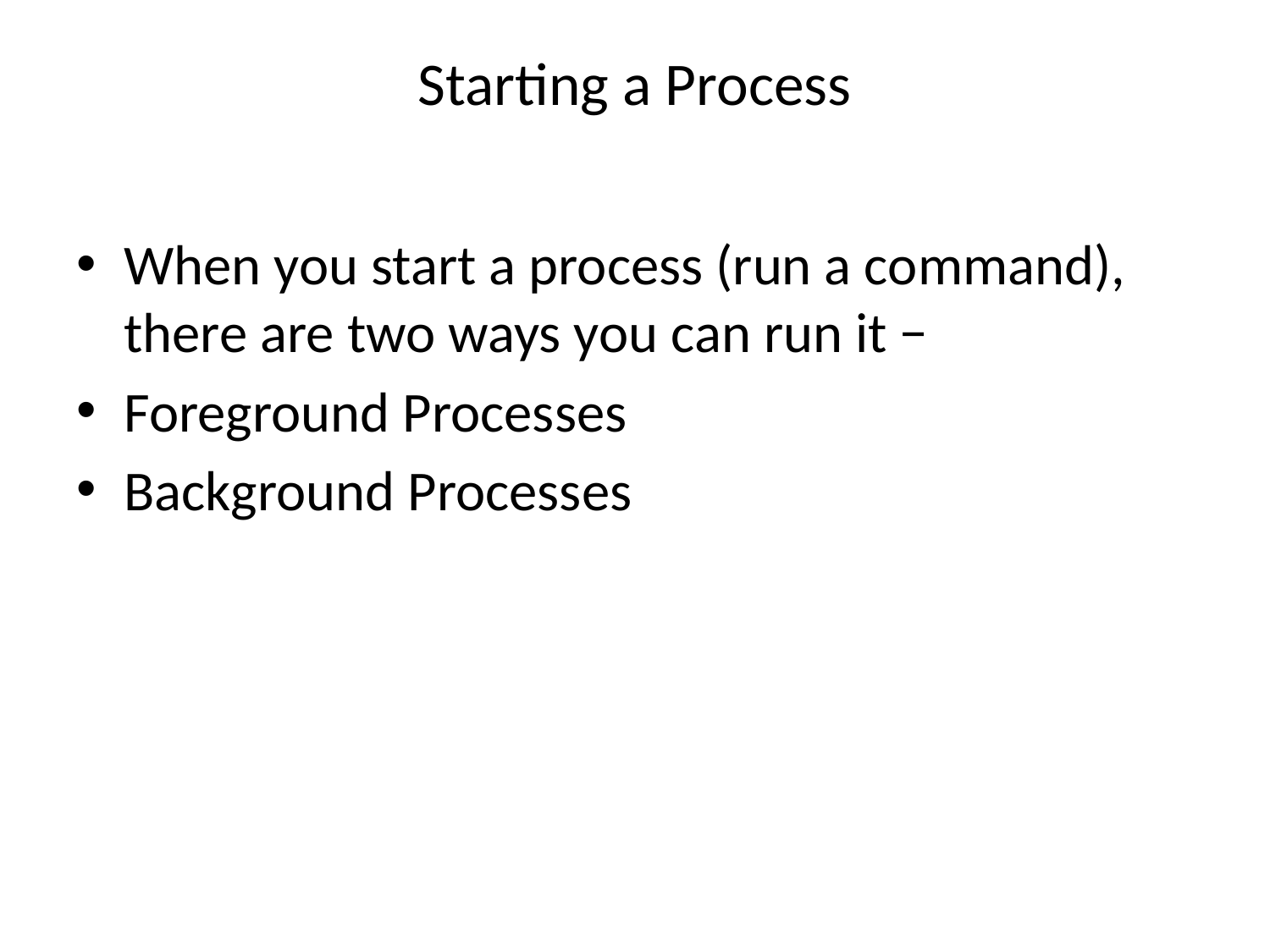

# Starting a Process
When you start a process (run a command), there are two ways you can run it −
Foreground Processes
Background Processes